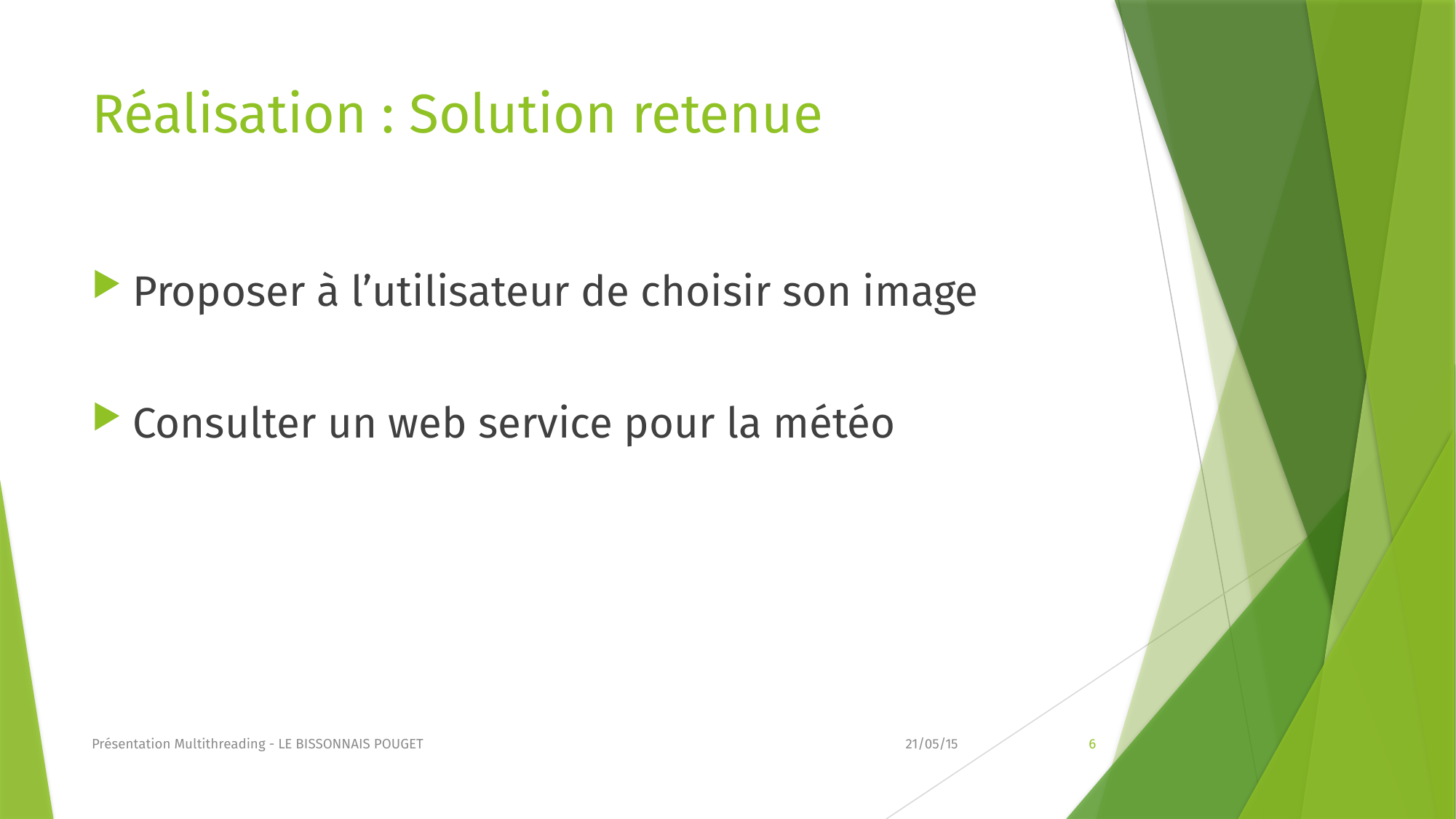

# Réalisation : Solution retenue
Proposer à l’utilisateur de choisir son image

Consulter un web service pour la météo
Présentation Multithreading - LE BISSONNAIS POUGET
21/05/15
6